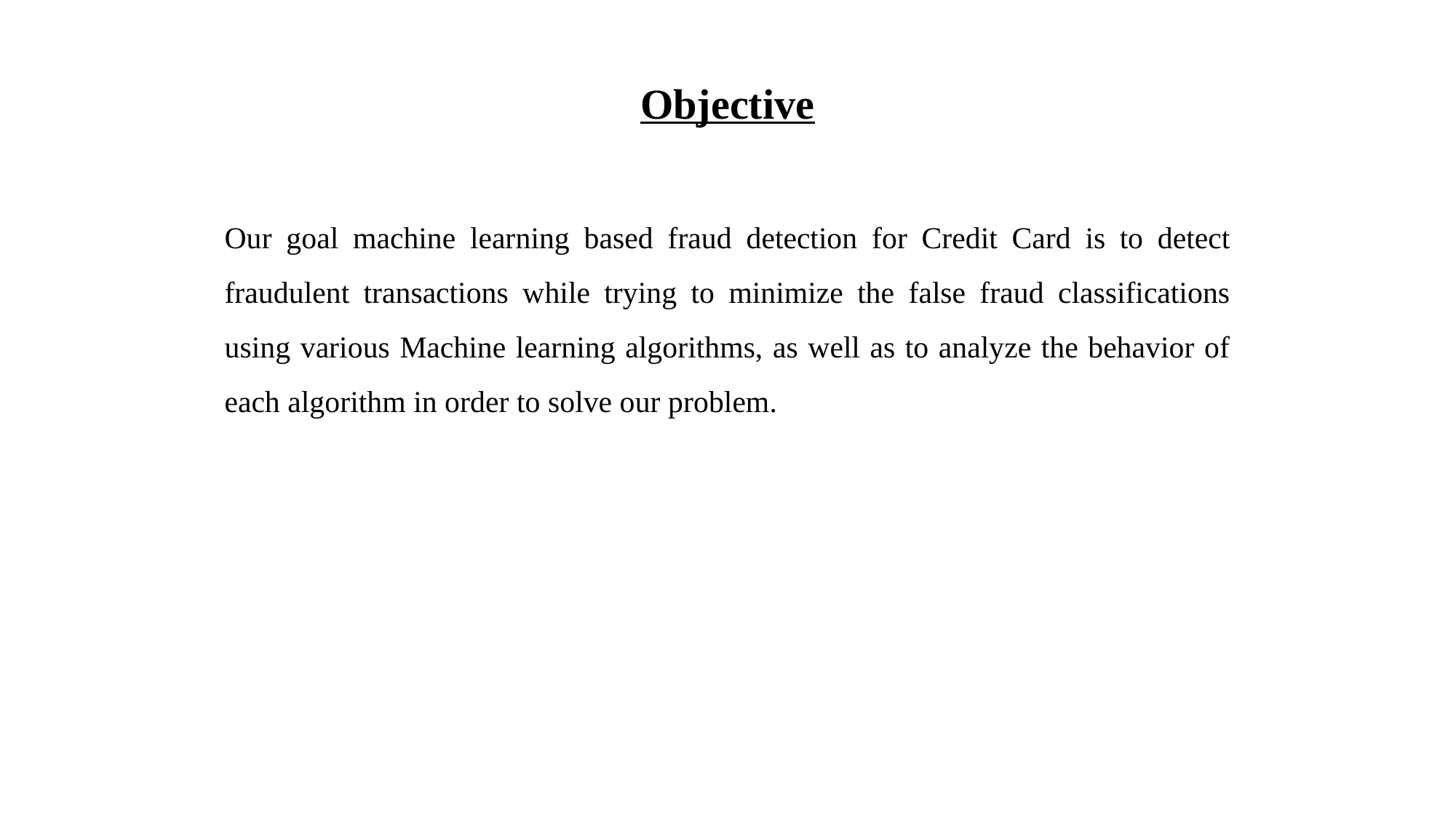

Objective
Our goal machine learning based fraud detection for Credit Card is to detect fraudulent transactions while trying to minimize the false fraud classifications using various Machine learning algorithms, as well as to analyze the behavior of each algorithm in order to solve our problem.